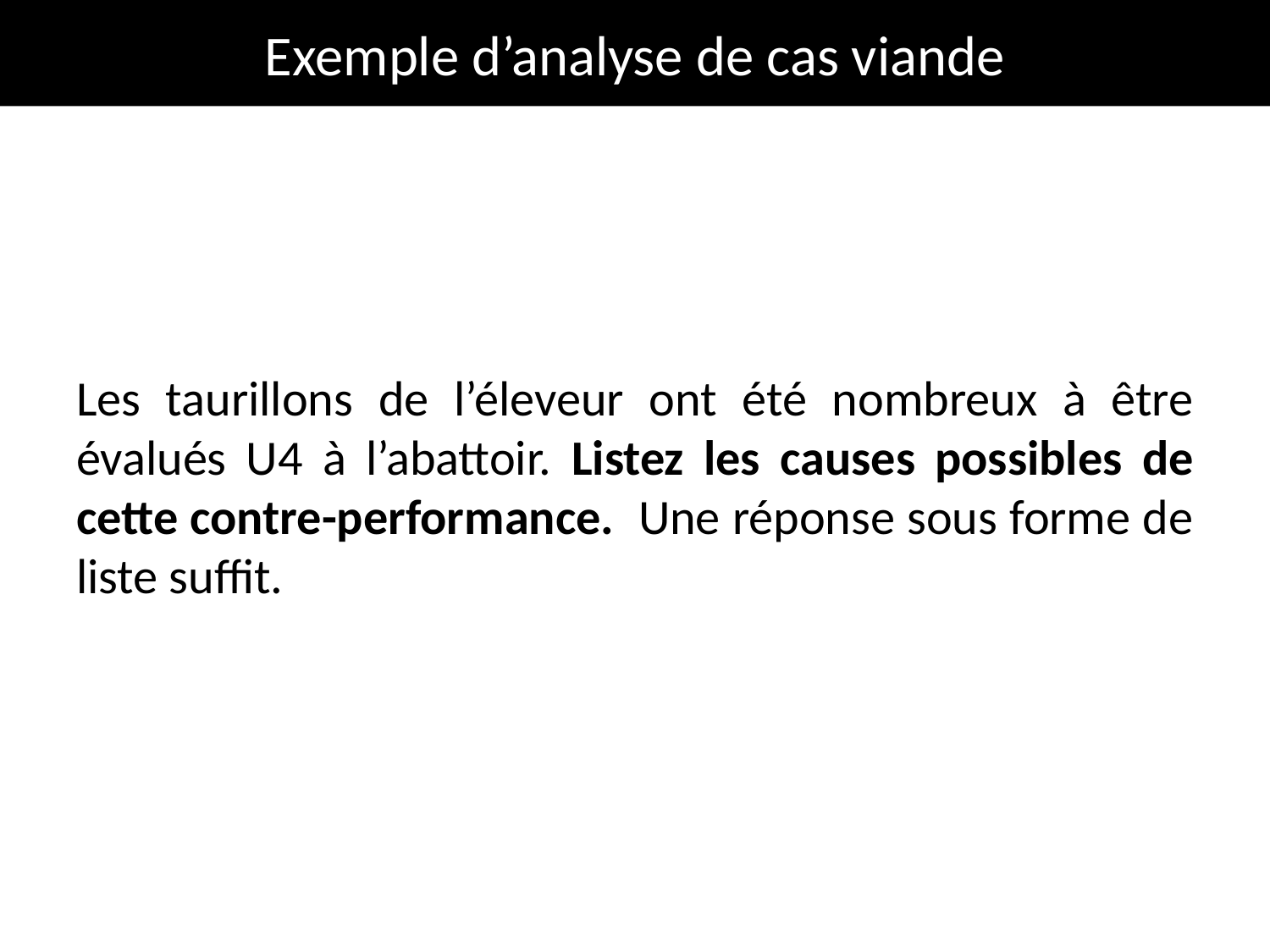

# Exemple d’analyse de cas viande

Les taurillons de l’éleveur ont été nombreux à être évalués U4 à l’abattoir. Listez les causes possibles de cette contre-performance.  Une réponse sous forme de liste suffit.